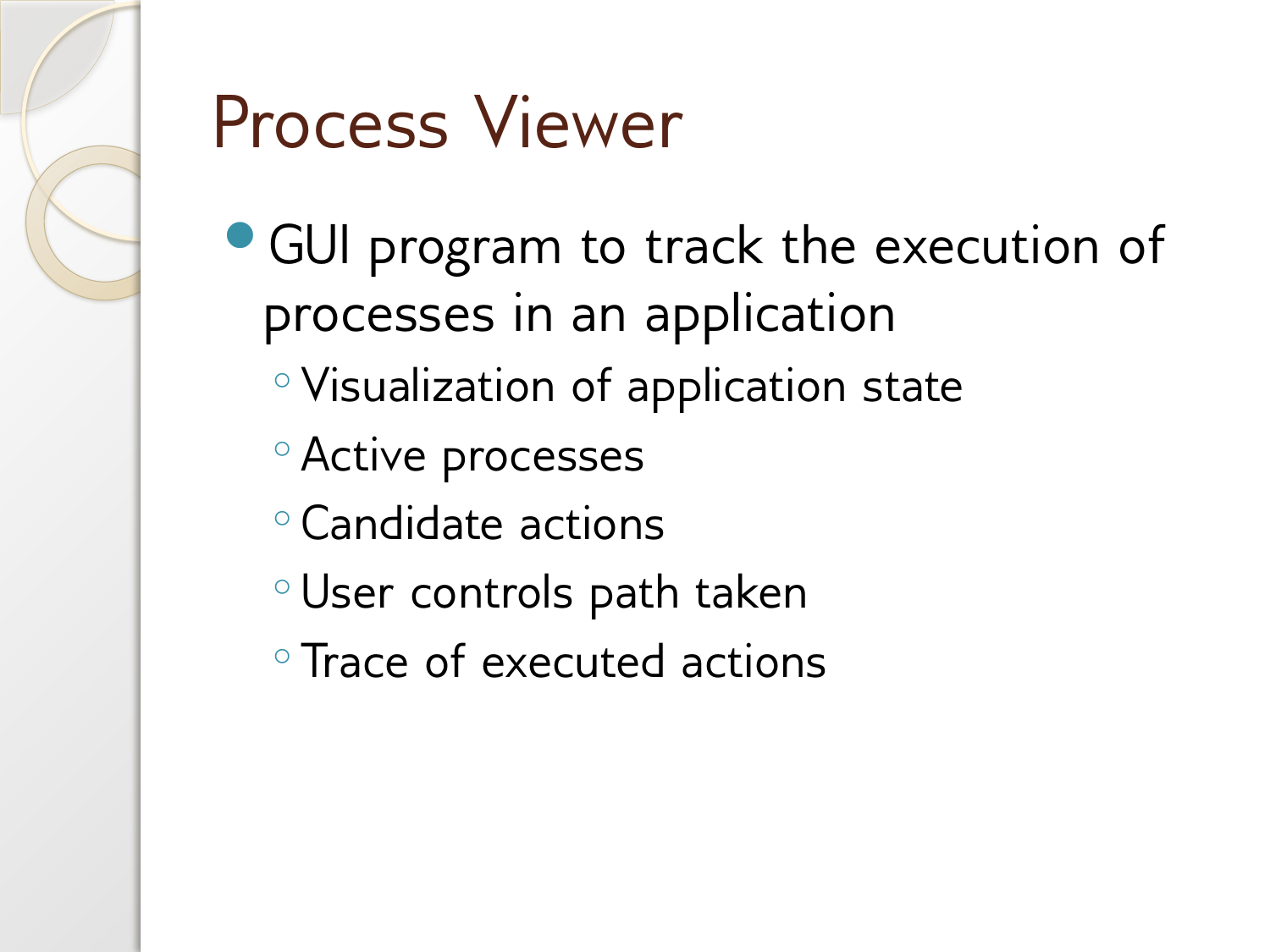

# Process Viewer
GUI program to track the execution of processes in an application
Visualization of application state
Active processes
Candidate actions
User controls path taken
Trace of executed actions